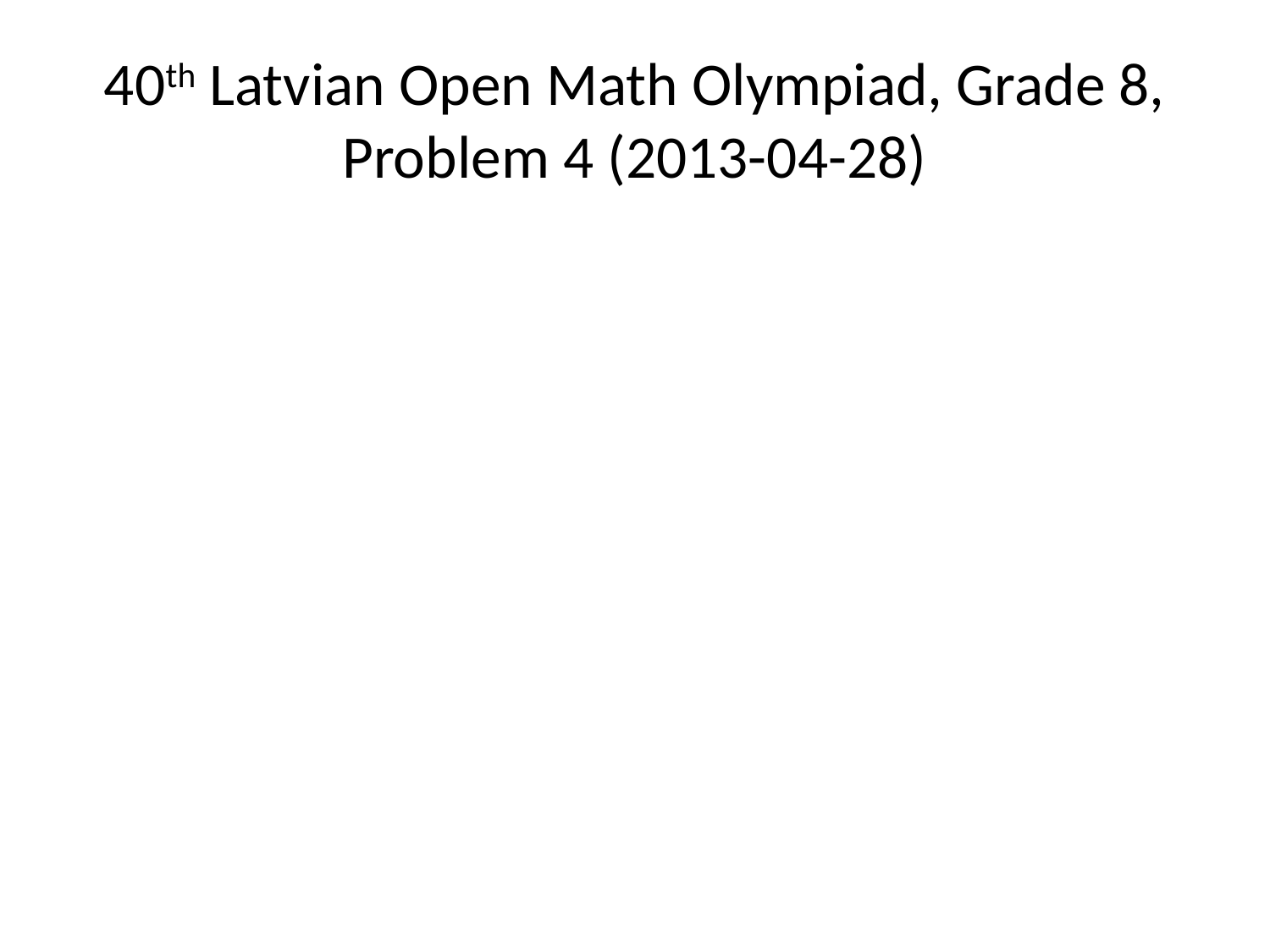

# 40th Latvian Open Math Olympiad, Grade 8, Problem 4 (2013-04-28)